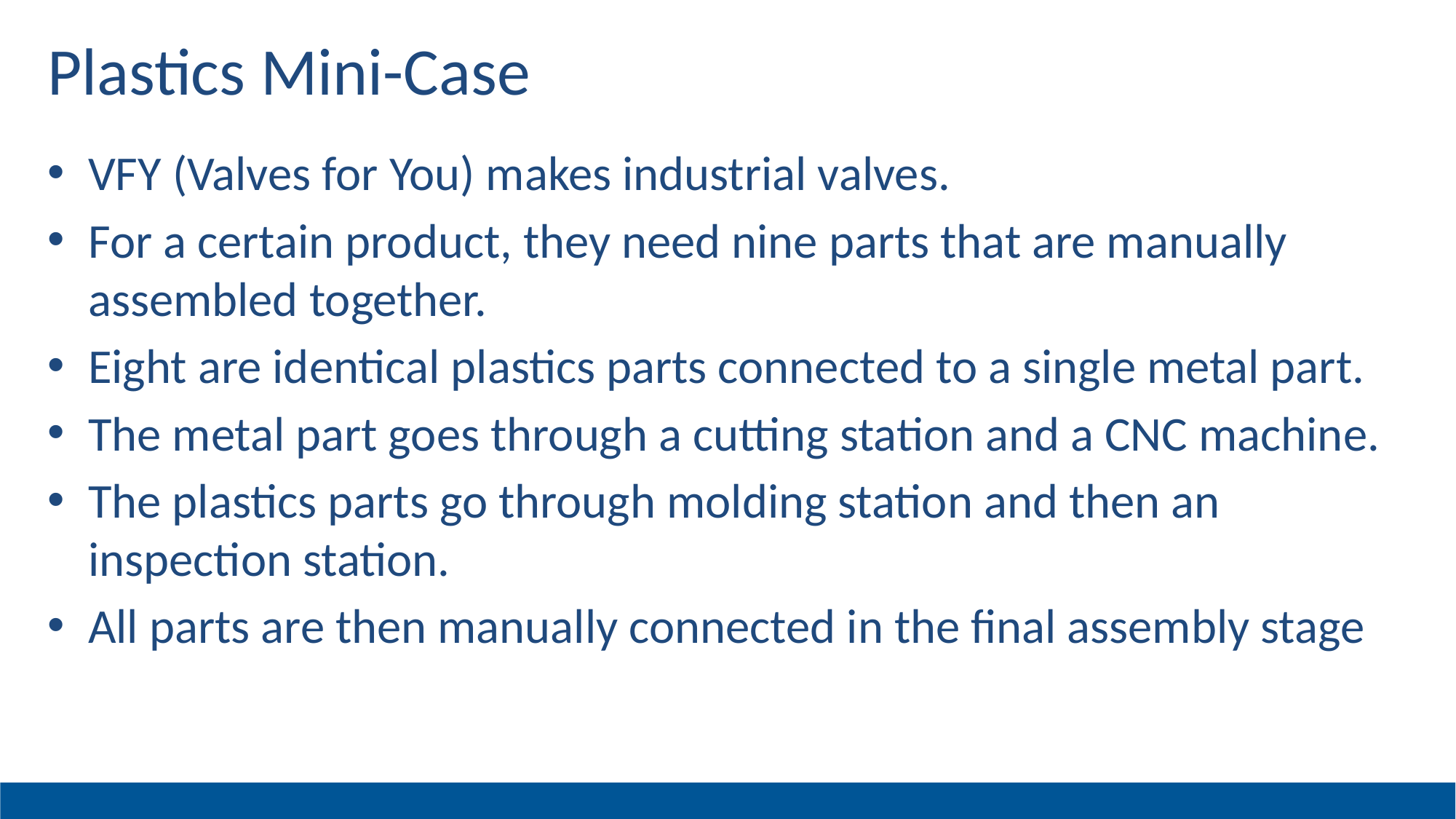

# Plastics Mini-Case
VFY (Valves for You) makes industrial valves.
For a certain product, they need nine parts that are manually assembled together.
Eight are identical plastics parts connected to a single metal part.
The metal part goes through a cutting station and a CNC machine.
The plastics parts go through molding station and then an inspection station.
All parts are then manually connected in the final assembly stage